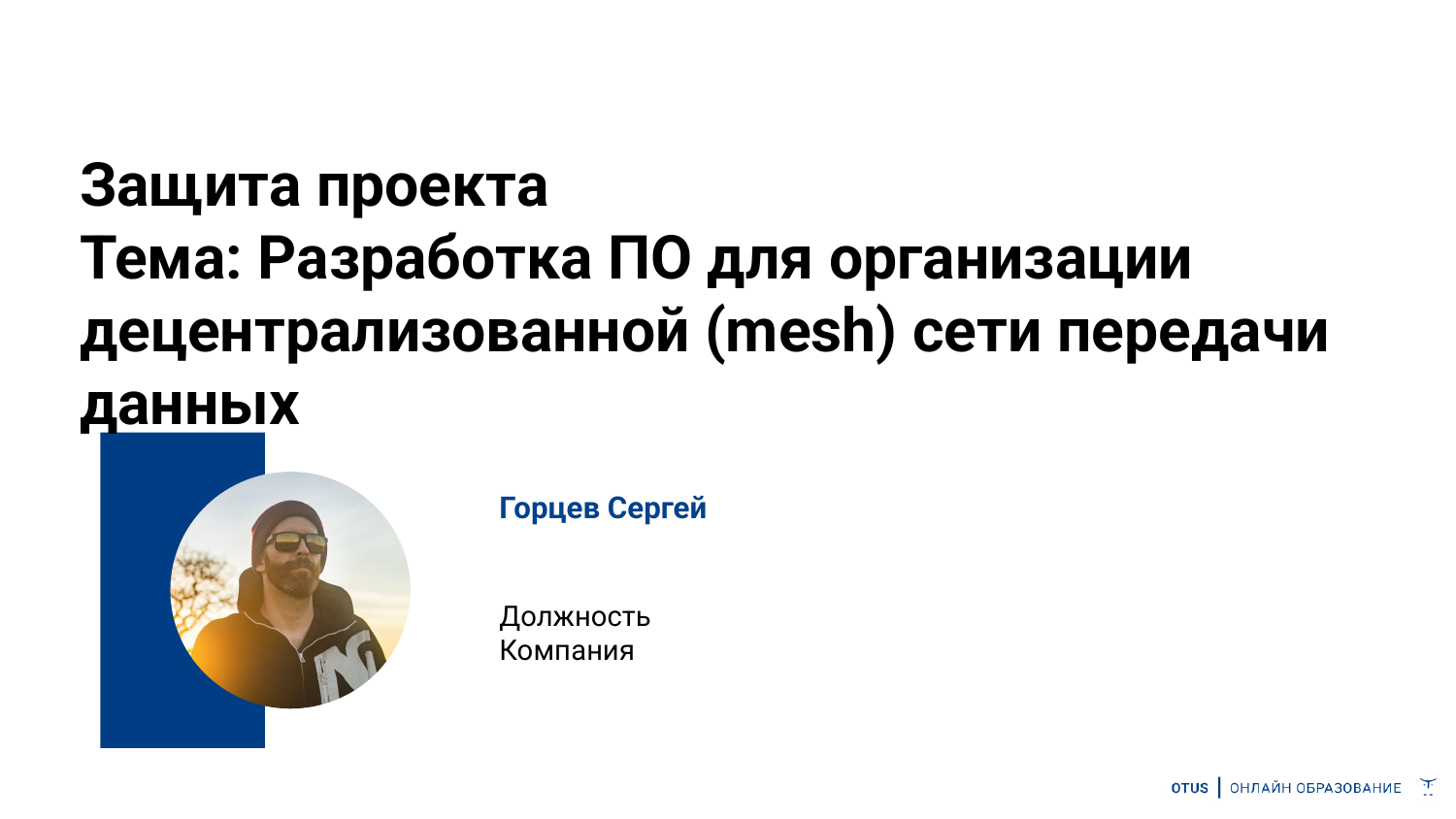

# Защита проекта Тема: Разработка ПО для организации децентрализованной (mesh) сети передачи данных

Горцев Сергей
Должность
Компания